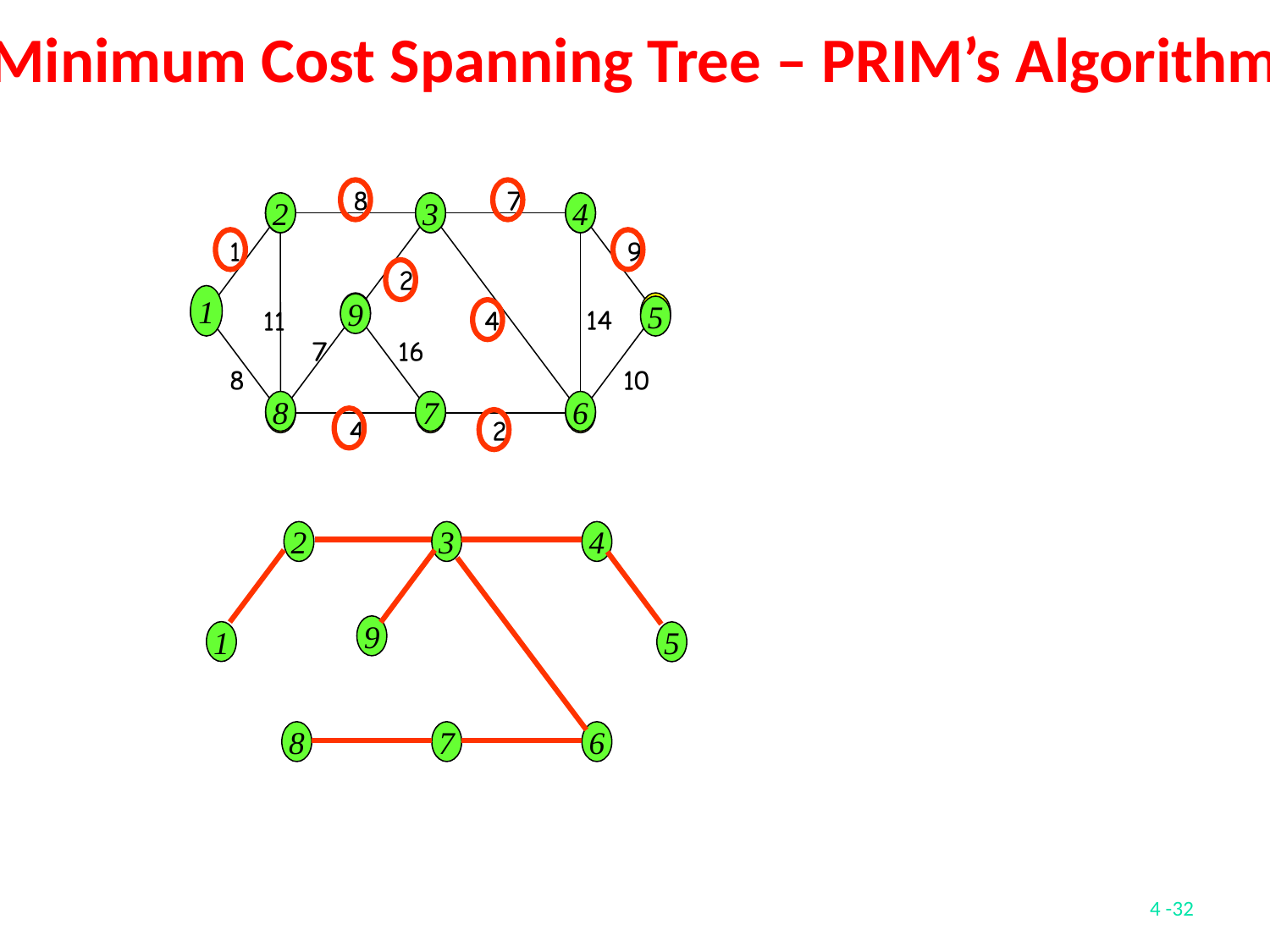

Minimum Cost Spanning Tree – PRIM’s Algorithm
8

7
2
3
4
2
3
4

1
9
2

1
1
i
5
9
5
14
11
4

7
16
8
10
8
7
6
8
7
6

4
2

2
3
4
9
1
5
8
7
6
4 -32